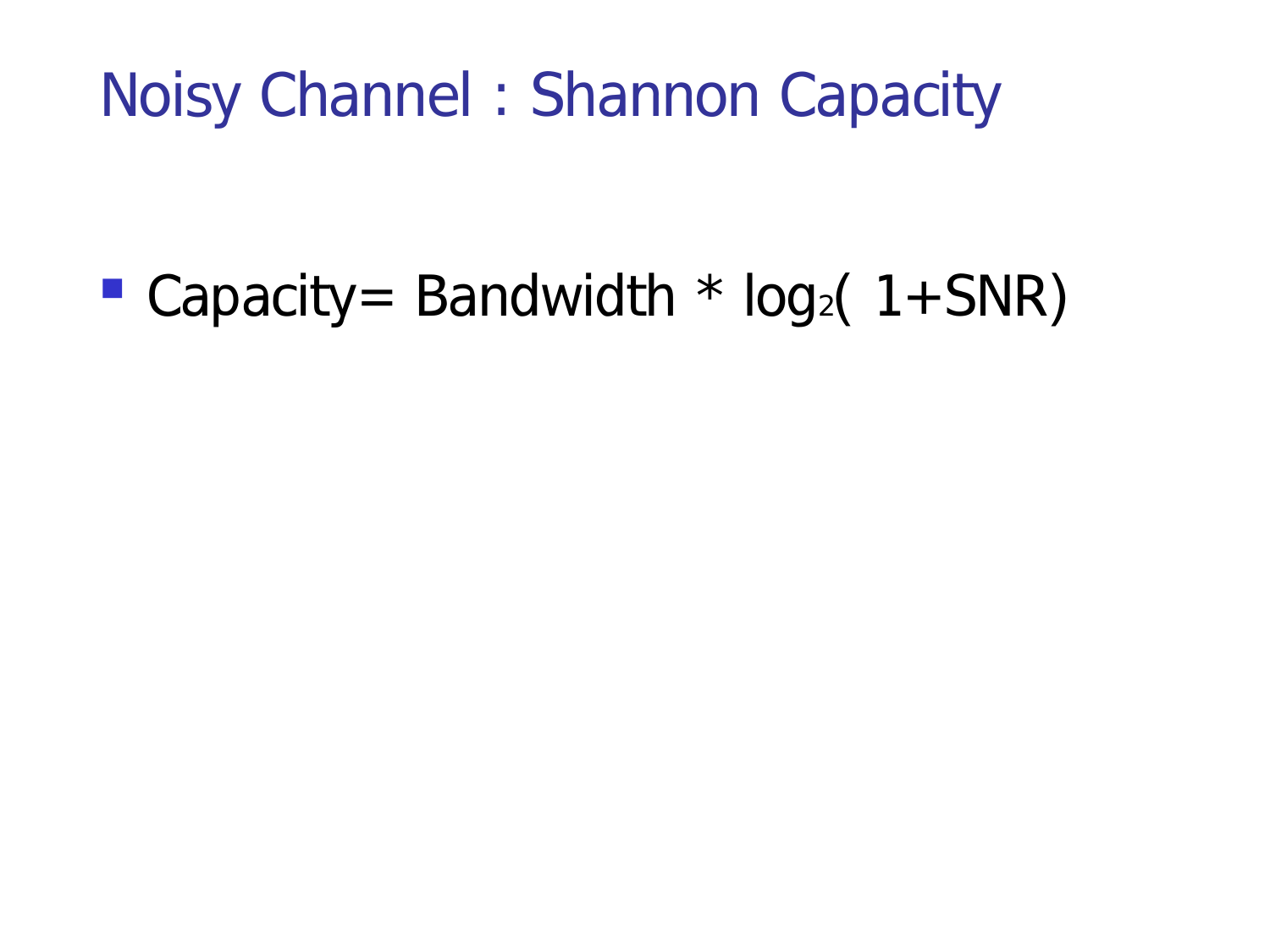

# Noisy Channel : Shannon Capacity
Capacity= Bandwidth * log2( 1+SNR)